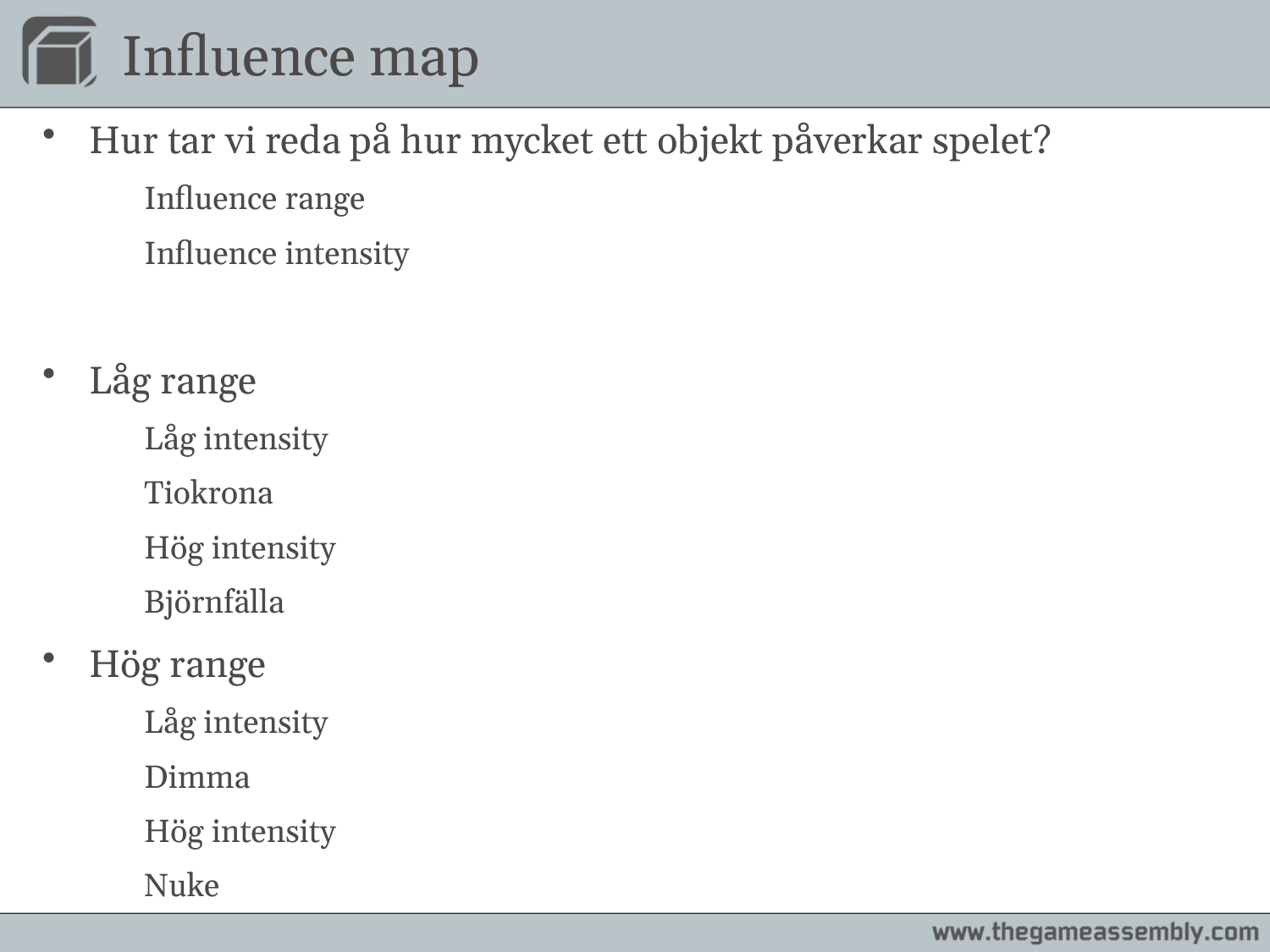

# Influence map
Hur tar vi reda på hur mycket ett objekt påverkar spelet?
	Influence range
	Influence intensity

Låg range
	Låg intensity
		Tiokrona
	Hög intensity
		Björnfälla
Hög range
	Låg intensity
		Dimma
	Hög intensity
		Nuke